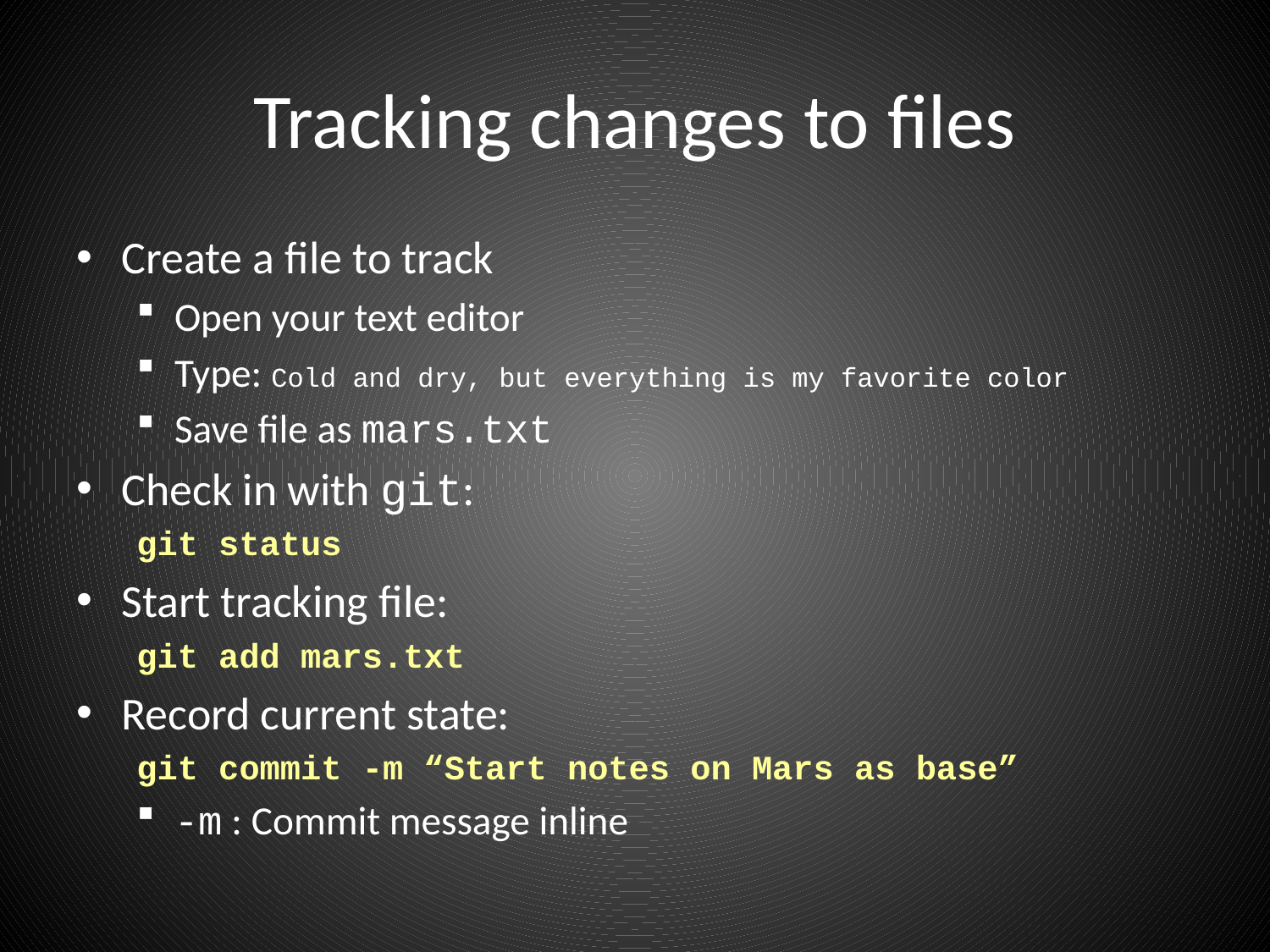

# Tracking changes to files
Create a file to track
Open your text editor
Type: Cold and dry, but everything is my favorite color
Save file as mars.txt
Check in with git:
git status
Start tracking file:
git add mars.txt
Record current state:
git commit -m “Start notes on Mars as base”
-m : Commit message inline